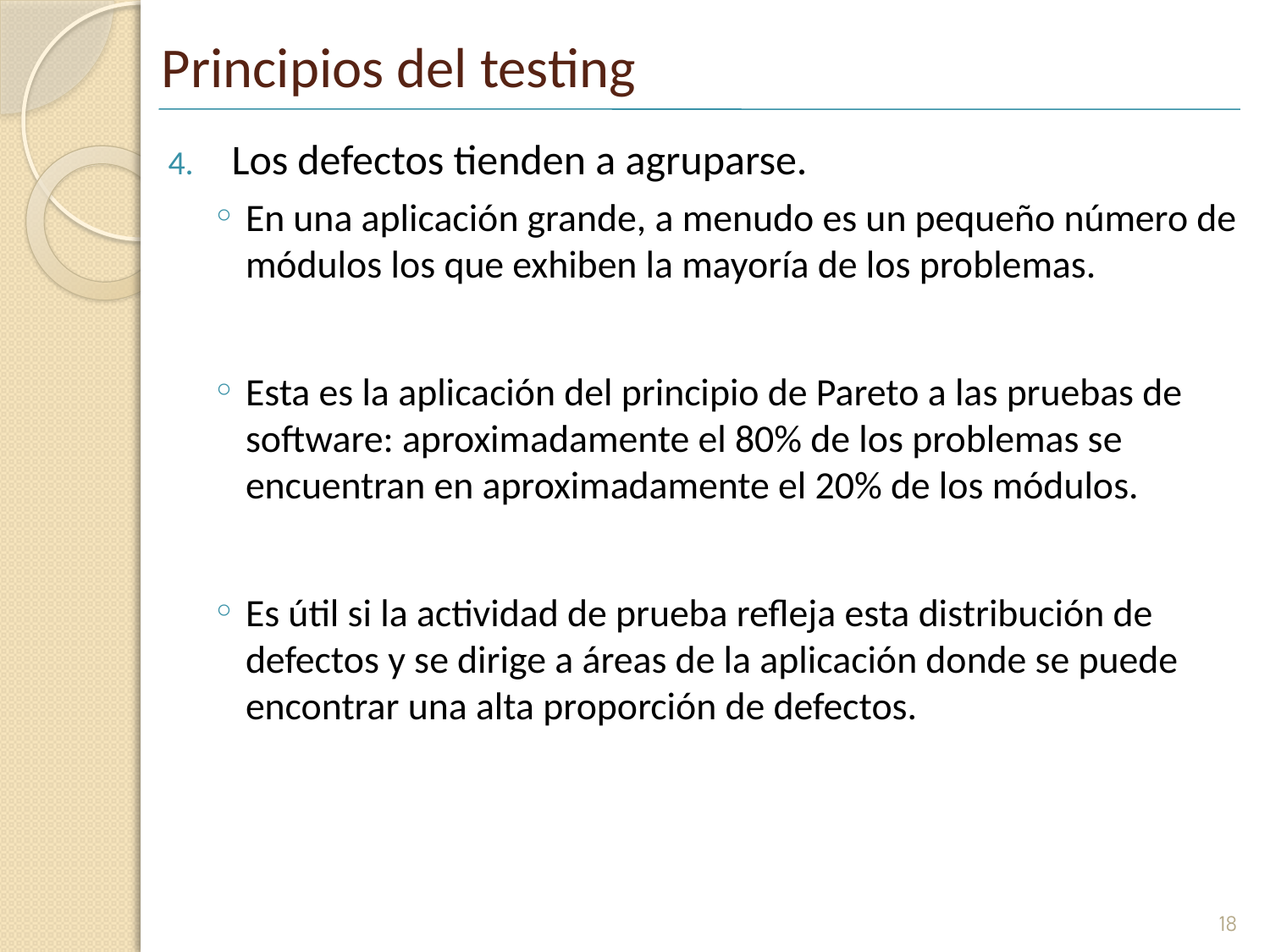

# Principios del testing
Los defectos tienden a agruparse.
En una aplicación grande, a menudo es un pequeño número de módulos los que exhiben la mayoría de los problemas.

Esta es la aplicación del principio de Pareto a las pruebas de software: aproximadamente el 80% de los problemas se encuentran en aproximadamente el 20% de los módulos.

Es útil si la actividad de prueba refleja esta distribución de defectos y se dirige a áreas de la aplicación donde se puede encontrar una alta proporción de defectos.
18